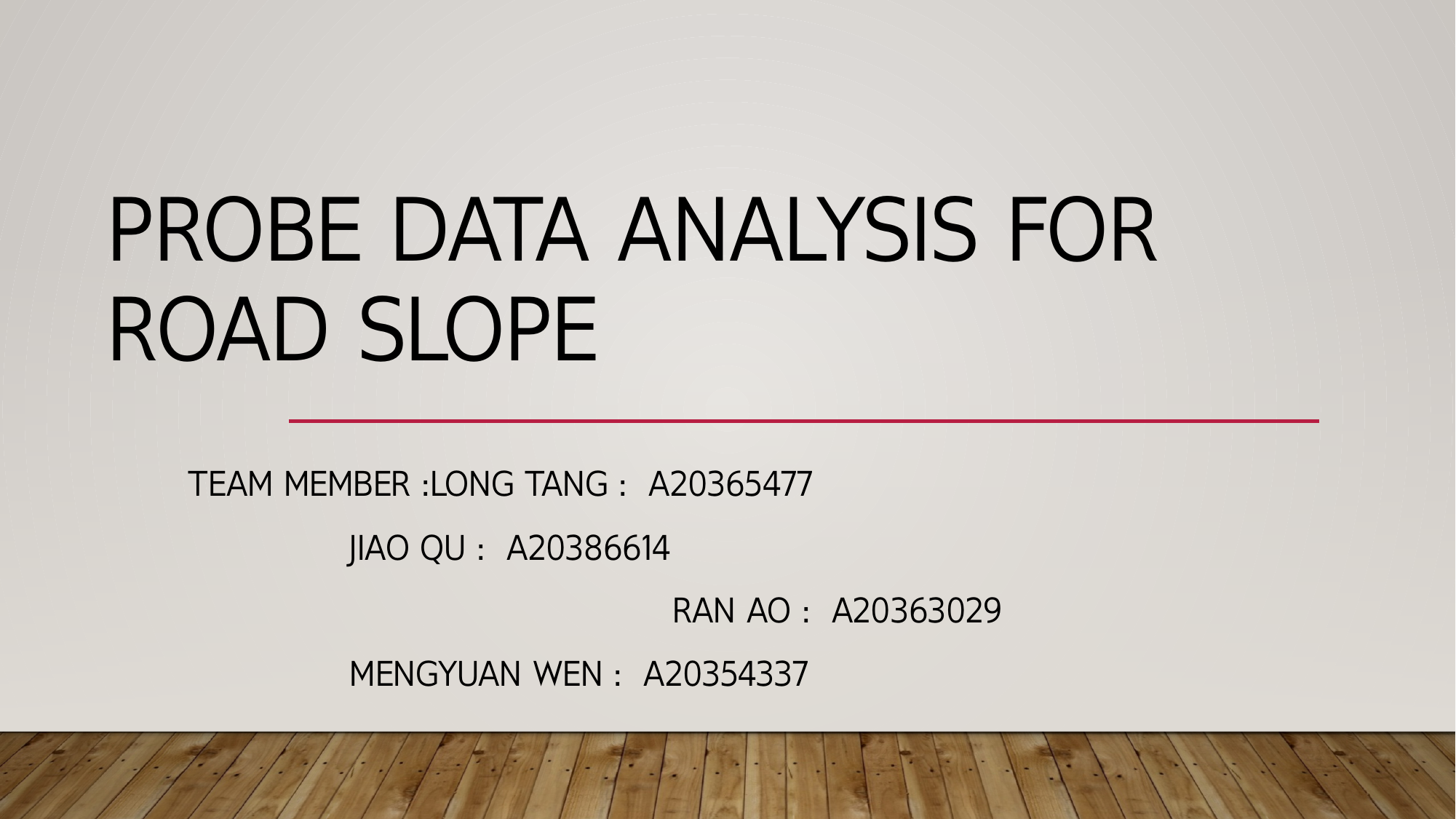

# Probe Data Analysis for Road Slope
		Team Member :			Long Tang :  A20365477
			        				Jiao Qu :  A20386614
                                                   			Ran Ao :  A20363029
			        				Mengyuan Wen :  A20354337